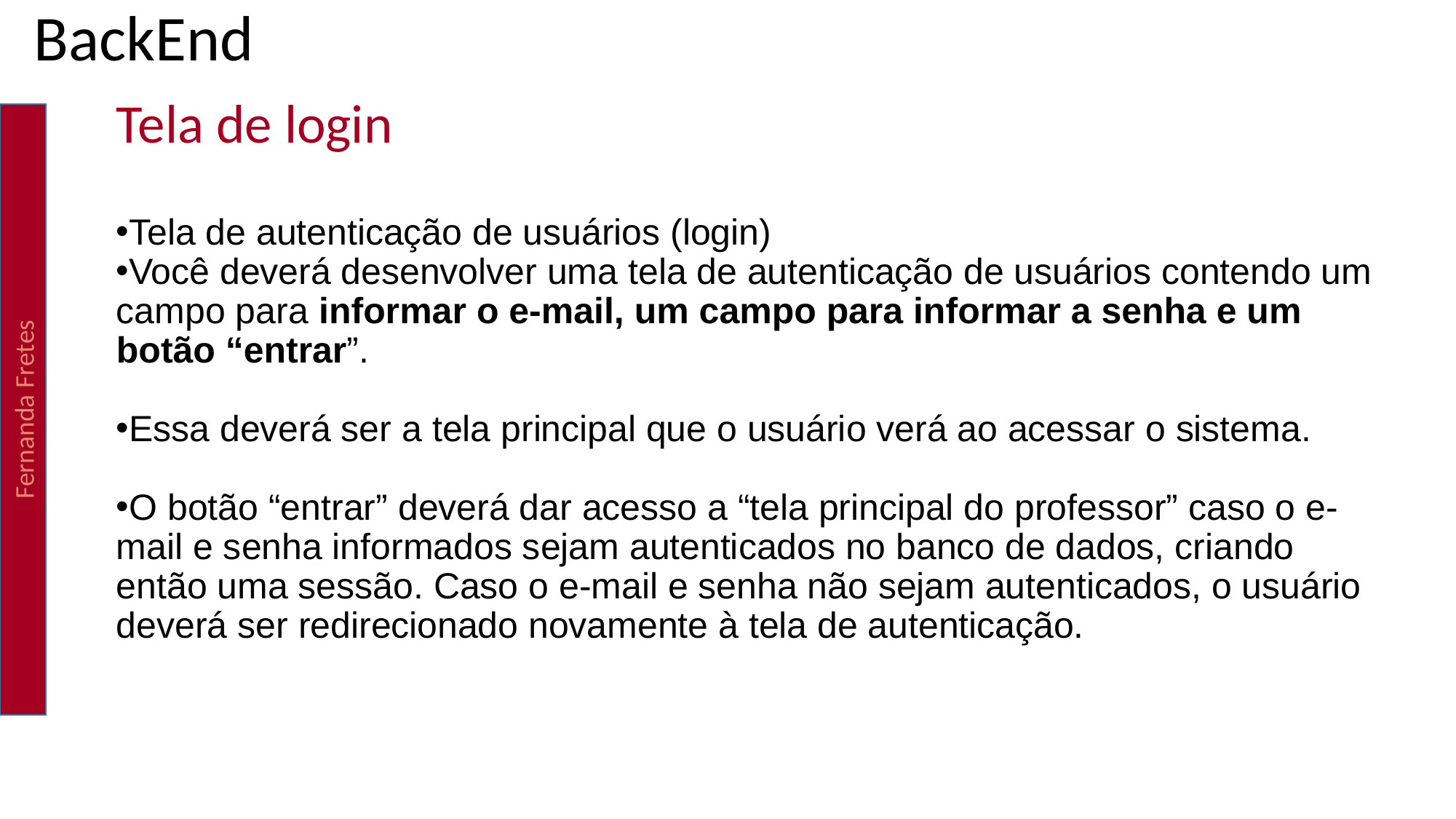

# BackEnd
Tela de login

Tela de autenticação de usuários (login)
Você deverá desenvolver uma tela de autenticação de usuários contendo um campo para informar o e-mail, um campo para informar a senha e um botão “entrar”.

Essa deverá ser a tela principal que o usuário verá ao acessar o sistema.

O botão “entrar” deverá dar acesso a “tela principal do professor” caso o e-mail e senha informados sejam autenticados no banco de dados, criando então uma sessão. Caso o e-mail e senha não sejam autenticados, o usuário deverá ser redirecionado novamente à tela de autenticação.
Fernanda Fretes